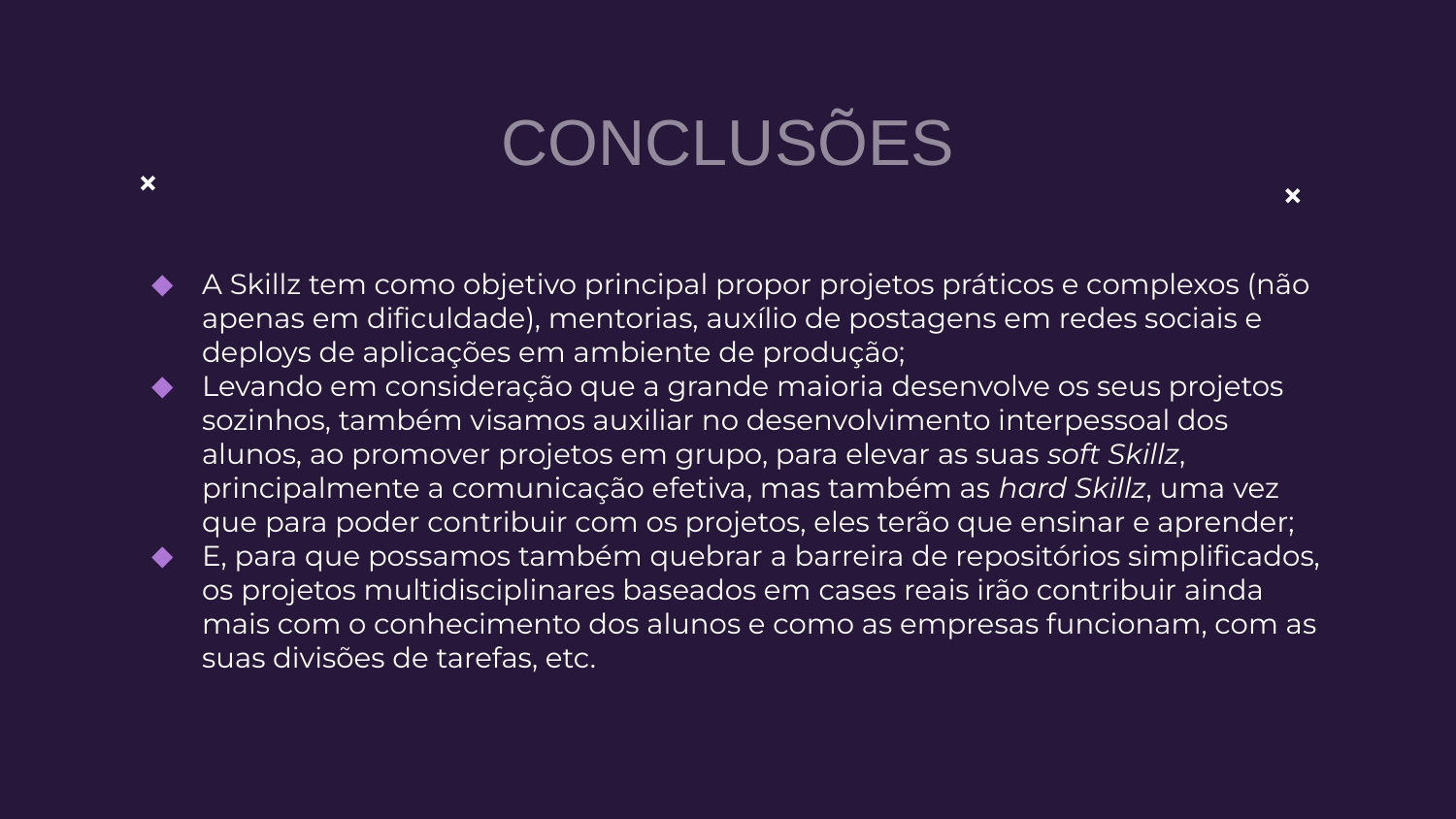

# CONCLUSÕES

A Skillz tem como objetivo principal propor projetos práticos e complexos (não apenas em dificuldade), mentorias, auxílio de postagens em redes sociais e deploys de aplicações em ambiente de produção;
Levando em consideração que a grande maioria desenvolve os seus projetos sozinhos, também visamos auxiliar no desenvolvimento interpessoal dos alunos, ao promover projetos em grupo, para elevar as suas soft Skillz, principalmente a comunicação efetiva, mas também as hard Skillz, uma vez que para poder contribuir com os projetos, eles terão que ensinar e aprender;
E, para que possamos também quebrar a barreira de repositórios simplificados, os projetos multidisciplinares baseados em cases reais irão contribuir ainda mais com o conhecimento dos alunos e como as empresas funcionam, com as suas divisões de tarefas, etc.